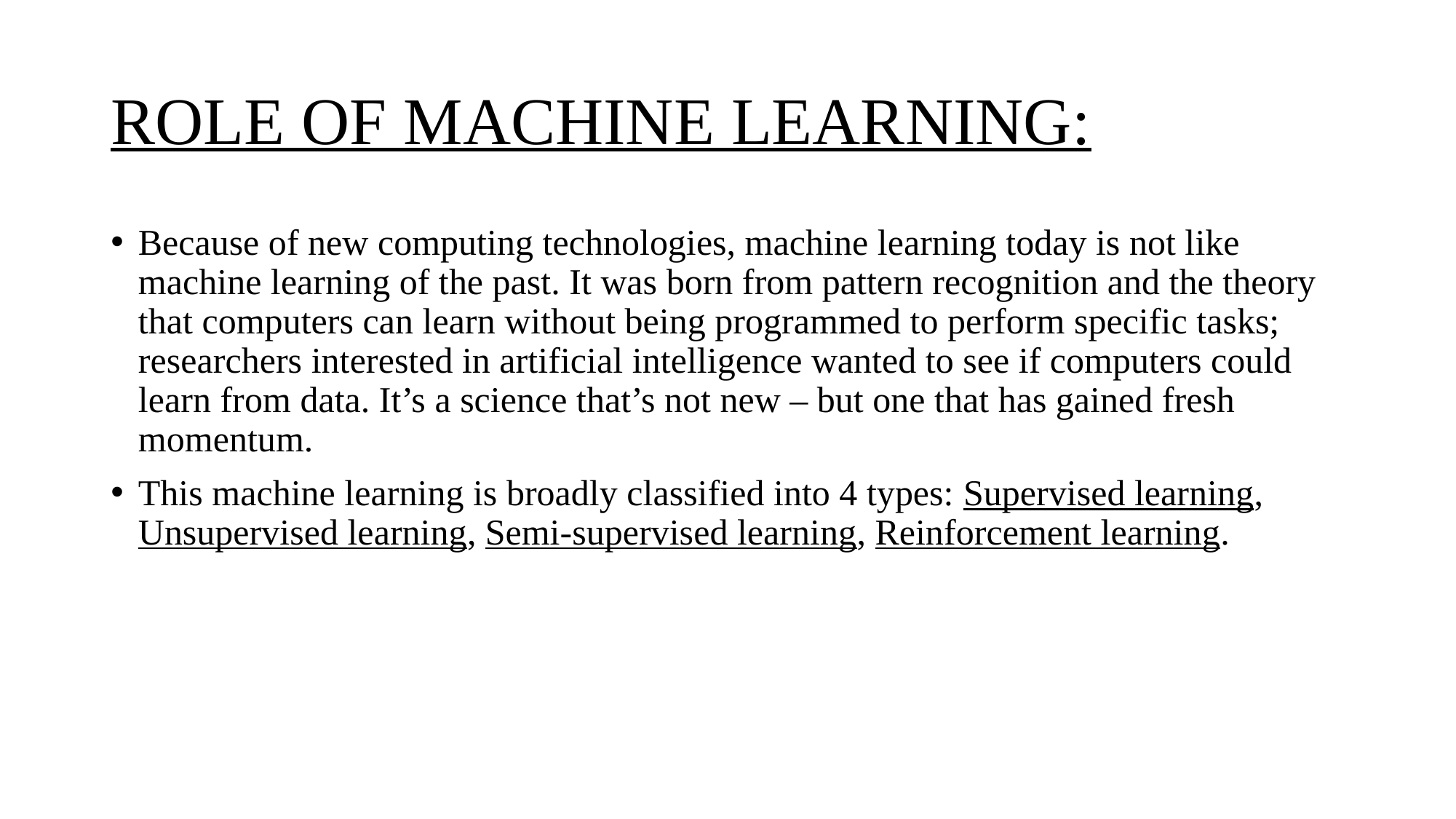

# ROLE OF MACHINE LEARNING:
Because of new computing technologies, machine learning today is not like machine learning of the past. It was born from pattern recognition and the theory that computers can learn without being programmed to perform specific tasks; researchers interested in artificial intelligence wanted to see if computers could learn from data. It’s a science that’s not new – but one that has gained fresh momentum.
This machine learning is broadly classified into 4 types: Supervised learning, Unsupervised learning, Semi-supervised learning, Reinforcement learning.